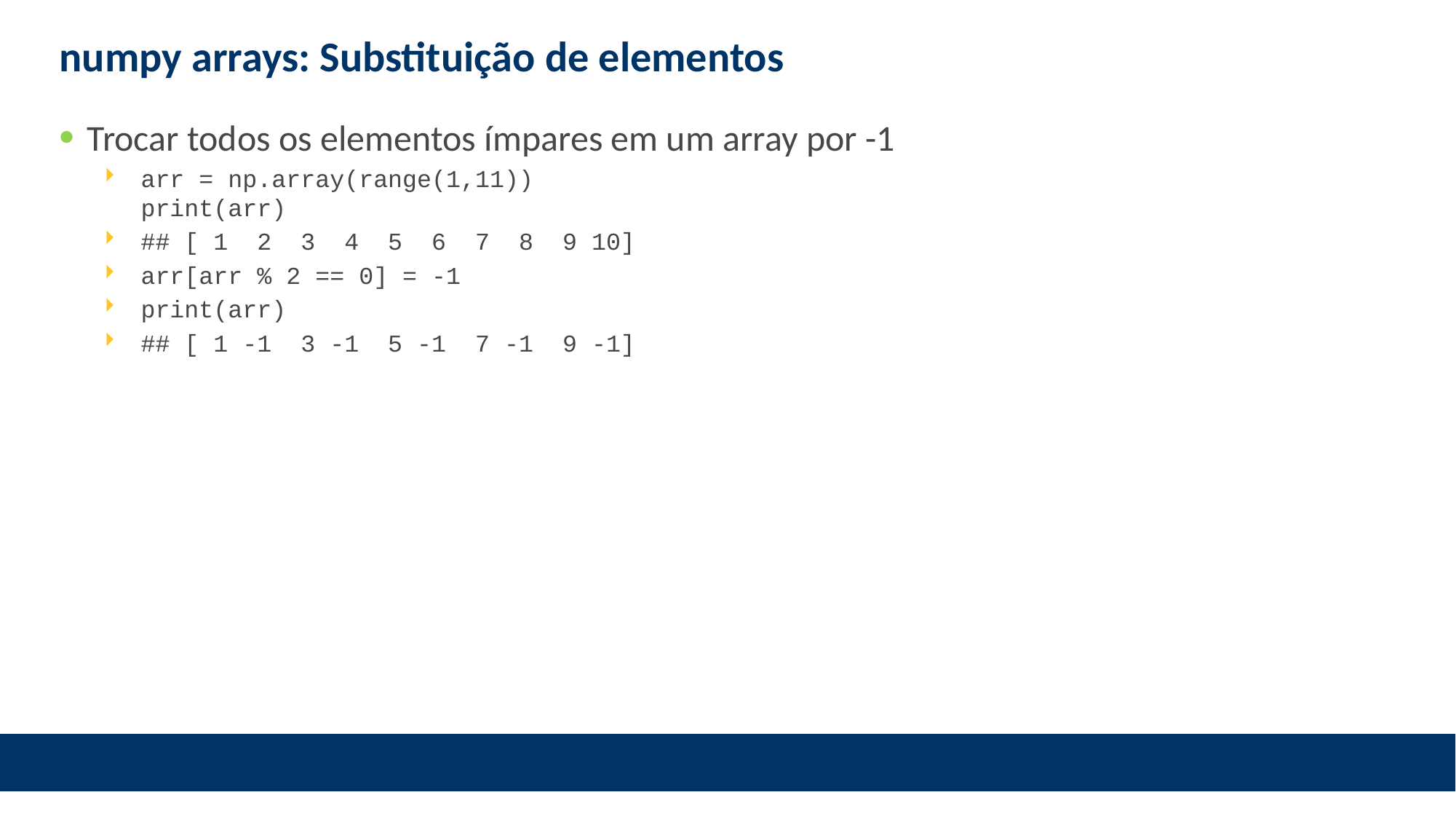

# numpy arrays: Substituição de elementos
Trocar todos os elementos ímpares em um array por -1
arr = np.array(range(1,11))
print(arr)
## [ 1  2  3  4  5  6  7  8  9 10]
arr[arr % 2 == 0] = -1
print(arr)
## [ 1 -1  3 -1  5 -1  7 -1  9 -1]